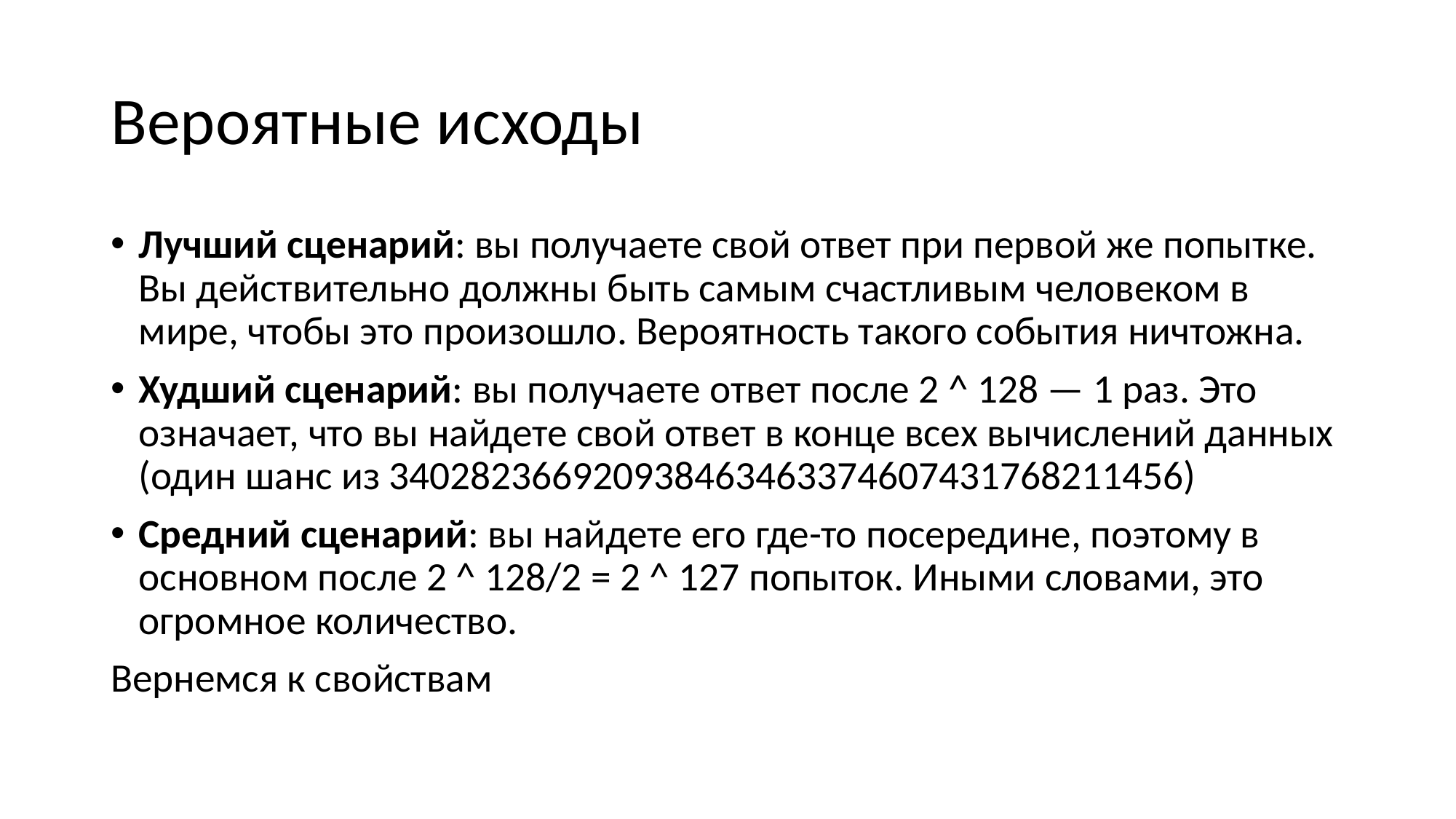

# Вероятные исходы
Лучший сценарий: вы получаете свой ответ при первой же попытке. Вы действительно должны быть самым счастливым человеком в мире, чтобы это произошло. Вероятность такого события ничтожна.
Худший сценарий: вы получаете ответ после 2 ^ 128 — 1 раз. Это означает, что вы найдете свой ответ в конце всех вычислений данных (один шанс из 340282366920938463463374607431768211456)
Средний сценарий: вы найдете его где-то посередине, поэтому в основном после 2 ^ 128/2 = 2 ^ 127 попыток. Иными словами, это огромное количество.
Вернемся к свойствам